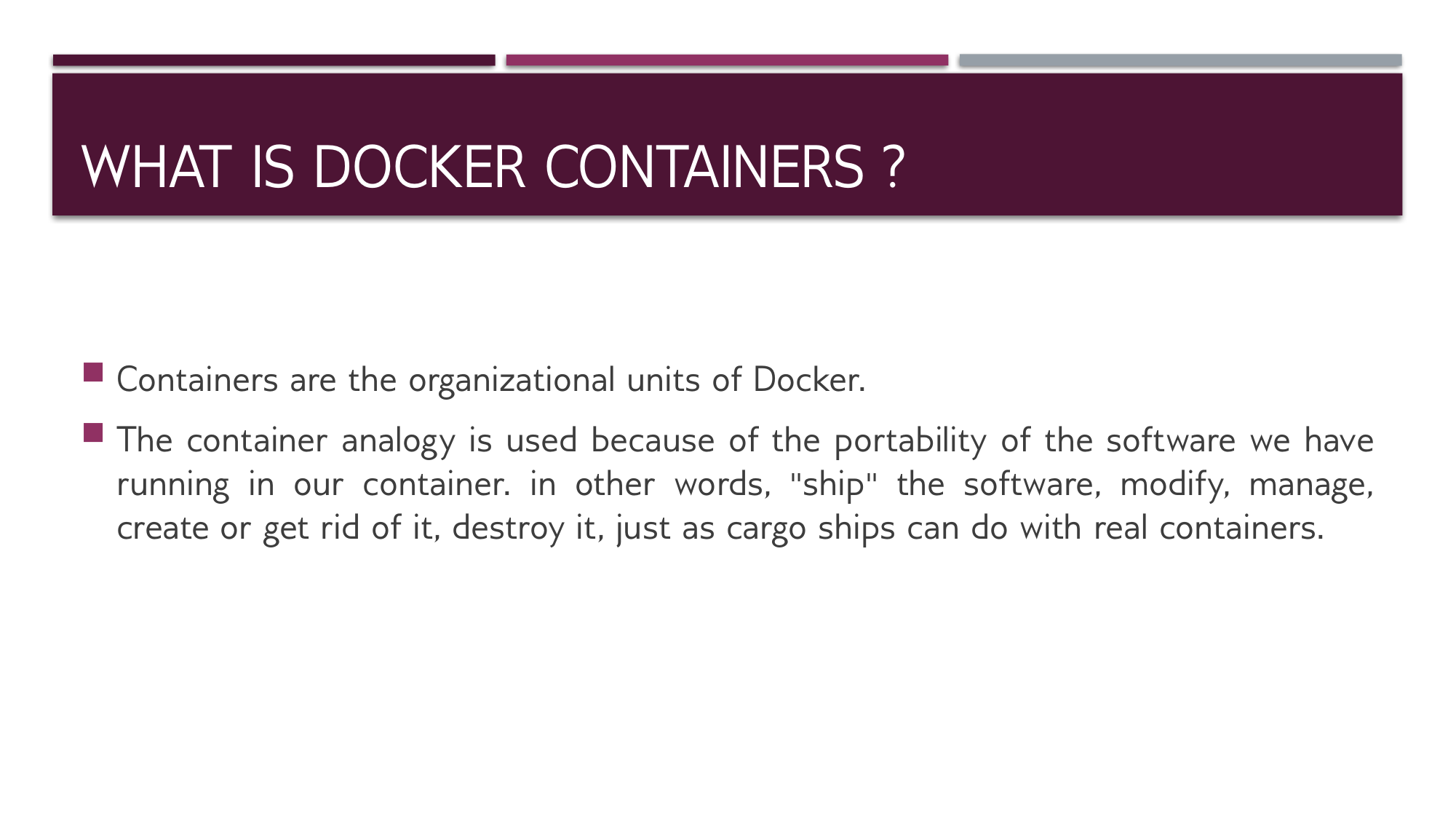

# What Is Docker Containers ?

Containers are the organizational units of Docker.
The container analogy is used because of the portability of the software we have running in our container. in other words, "ship" the software, modify, manage, create or get rid of it, destroy it, just as cargo ships can do with real containers.